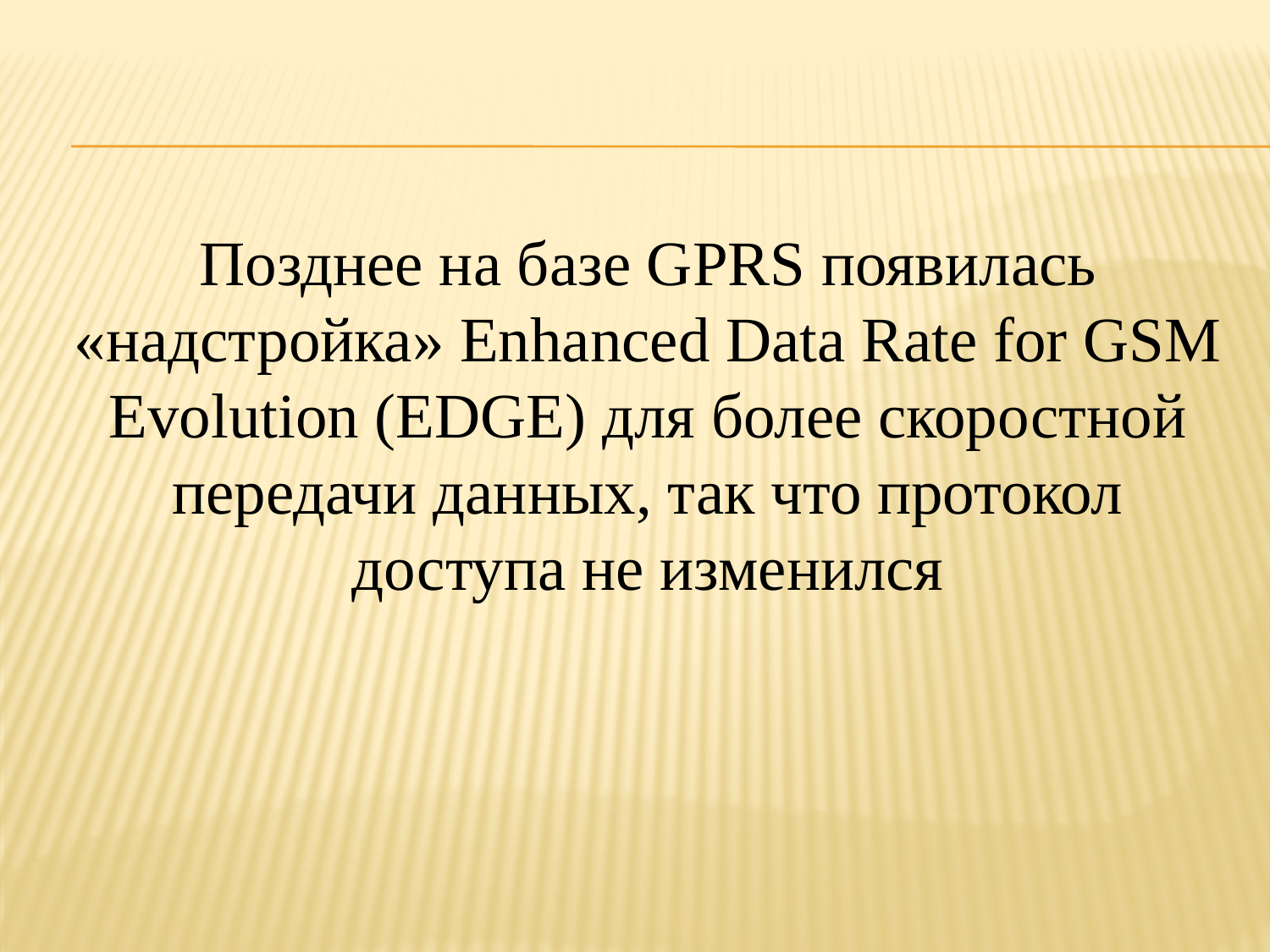

Позднее на базе GPRS появилась «надстройка» Enhanced Data Rate for GSM Evolution (EDGE) для более скоростной передачи данных, так что протокол доступа не изменился